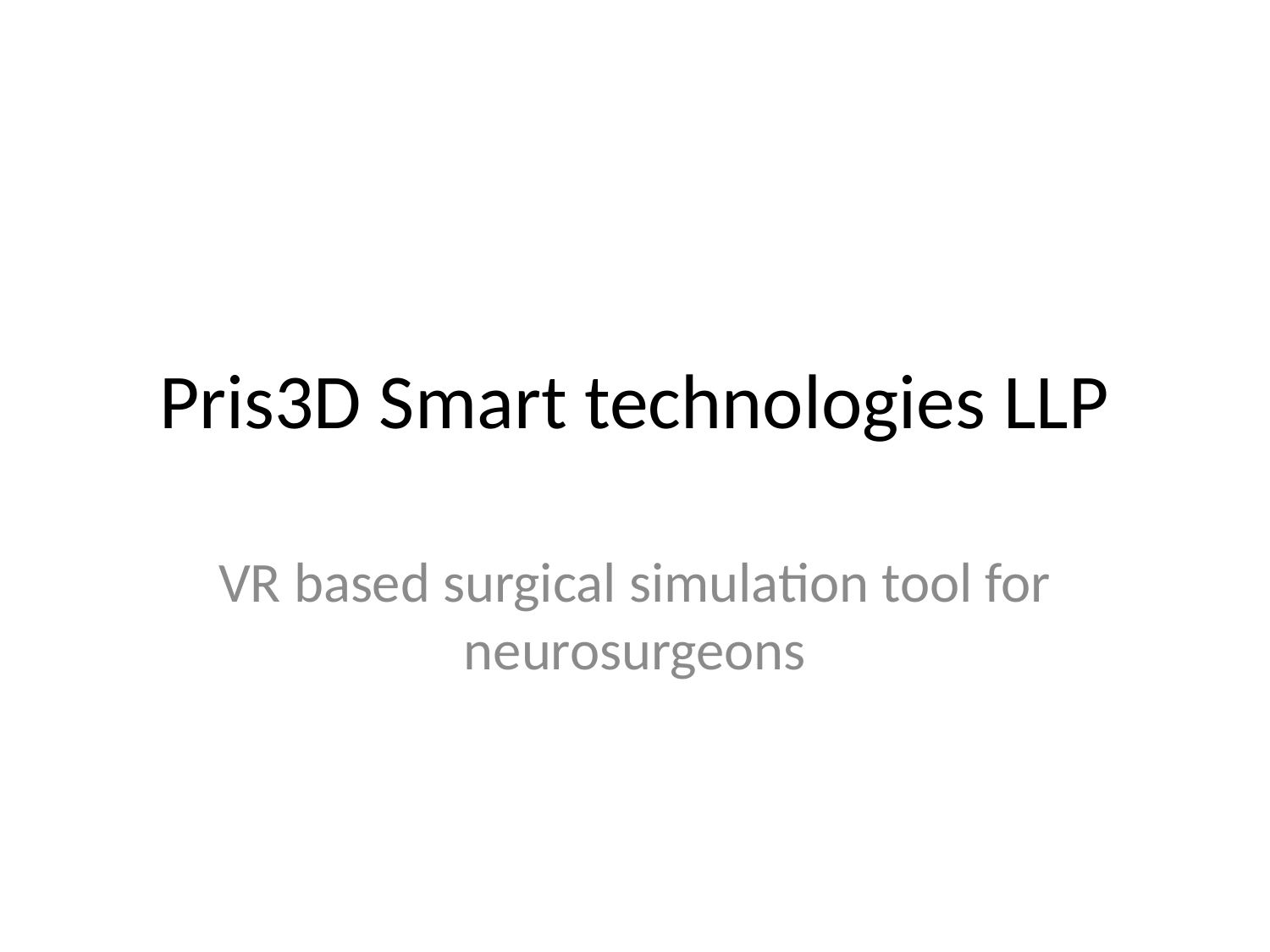

# Pris3D Smart technologies LLP
VR based surgical simulation tool for neurosurgeons